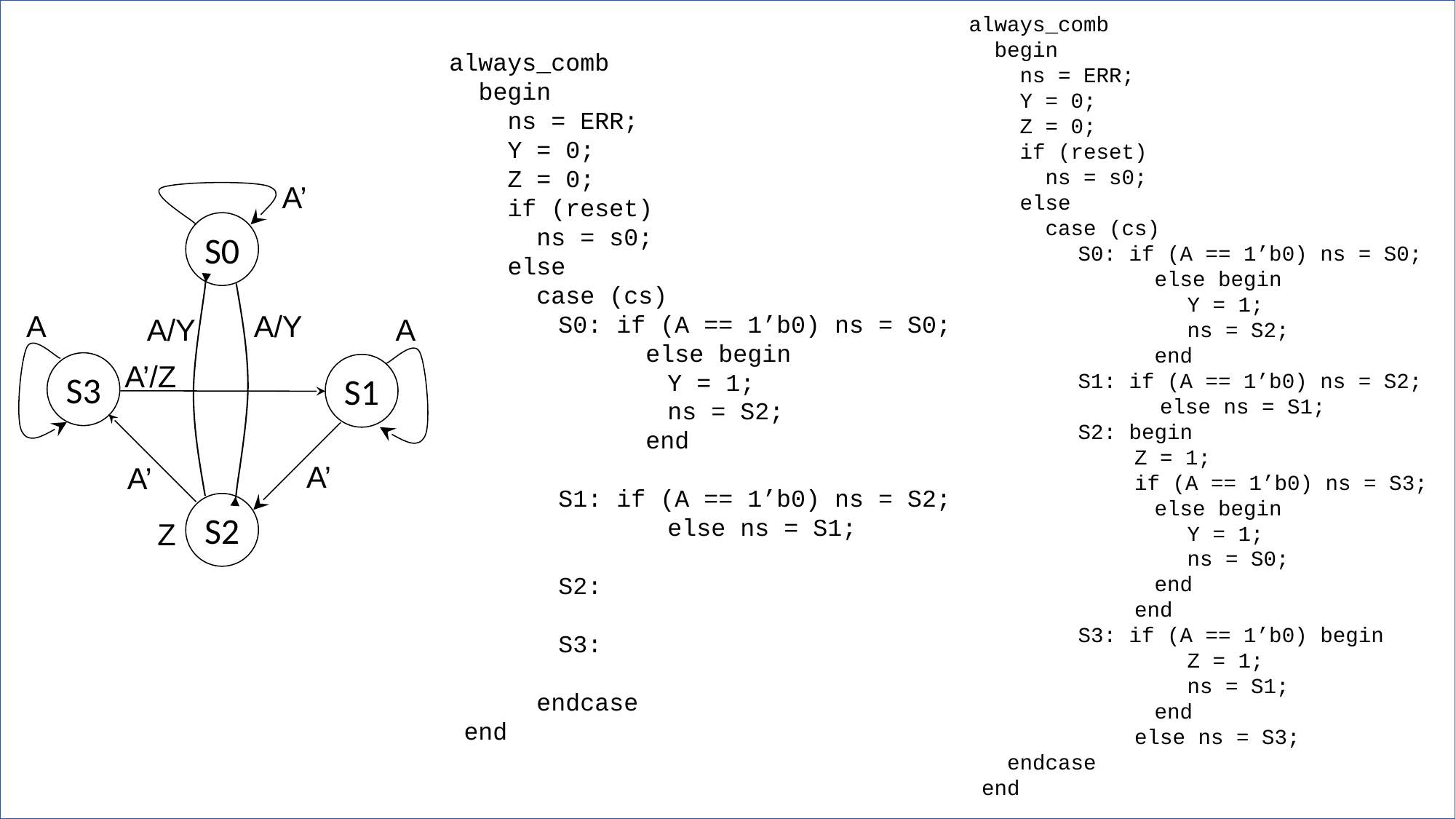

always_comb
  begin
    ns = ERR;
    Y = 0;
    Z = 0;
    if (reset)
      ns = s0;
    else
      case (cs)
	S0: if (A == 1’b0) ns = S0;
      	      else begin
		Y = 1;
		ns = S2;
	      end
   	S1: if (A == 1’b0) ns = S2;
               else ns = S1;
   	S2: begin
             Z = 1;
             if (A == 1’b0) ns = S3;
 	      else begin
		Y = 1;
		ns = S0;
	      end
             end
 	S3: if (A == 1’b0) begin
		Z = 1;
		ns = S1;
	      end
             else ns = S3;
   endcase
 end
always_comb
  begin
    ns = ERR;
    Y = 0;
    Z = 0;
    if (reset)
      ns = s0;
    else
      case (cs)
	S0: if (A == 1’b0) ns = S0;
      	      else begin
		Y = 1;
		ns = S2;
	      end

	S1: if (A == 1’b0) ns = S2;
               else ns = S1;

   	S2:

	S3:

      endcase
 end
A’

S0

A
A/Y
A
A/Y

A’/Z
S3
S1

A’
A’
S2
Z